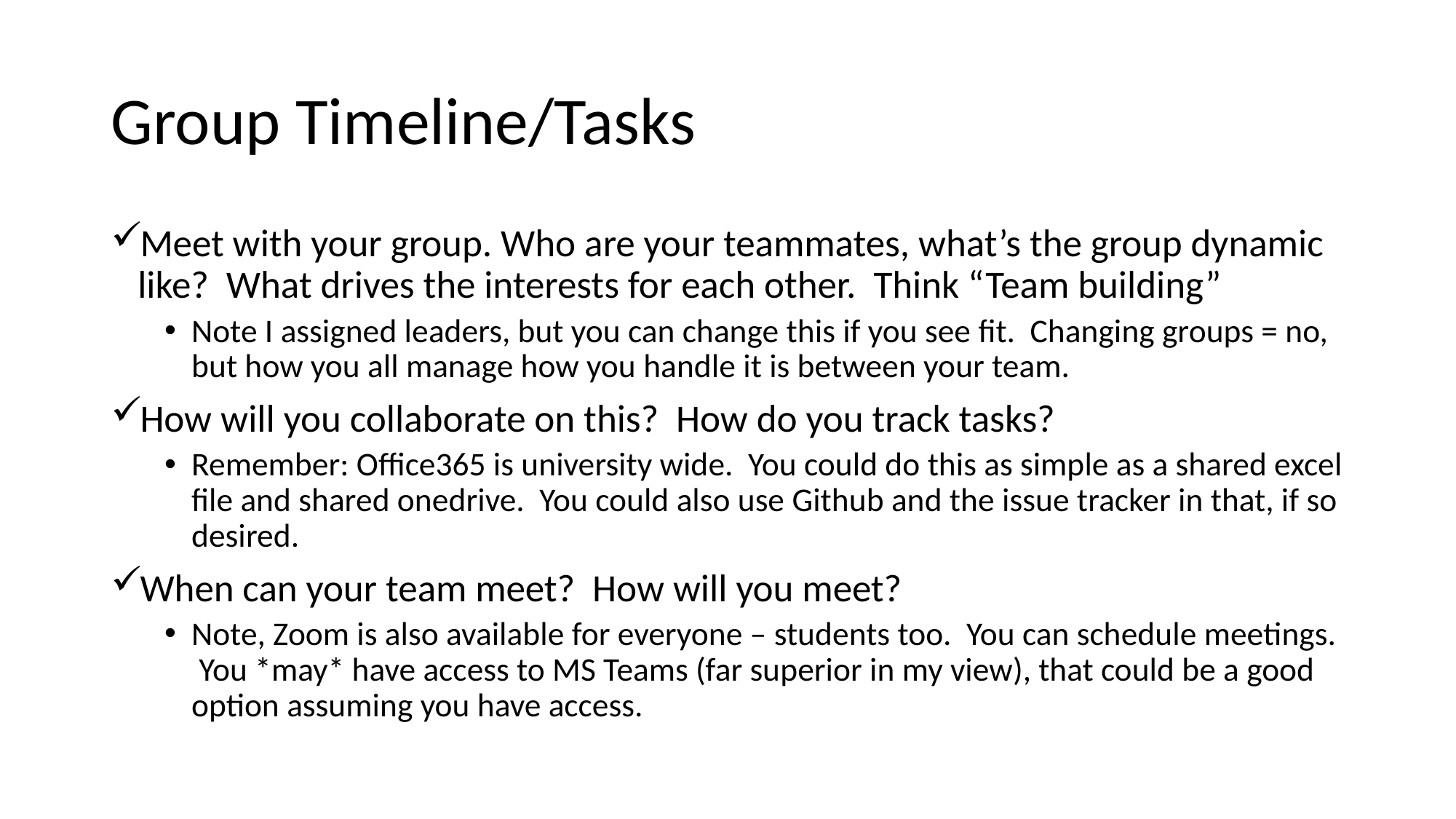

# Group Timeline/Tasks
Meet with your group. Who are your teammates, what’s the group dynamic like?  What drives the interests for each other.  Think “Team building”
Note I assigned leaders, but you can change this if you see fit.  Changing groups = no, but how you all manage how you handle it is between your team.
How will you collaborate on this?  How do you track tasks?
Remember: Office365 is university wide.  You could do this as simple as a shared excel file and shared onedrive.  You could also use Github and the issue tracker in that, if so desired.
When can your team meet?  How will you meet?
Note, Zoom is also available for everyone – students too.  You can schedule meetings.  You *may* have access to MS Teams (far superior in my view), that could be a good option assuming you have access.